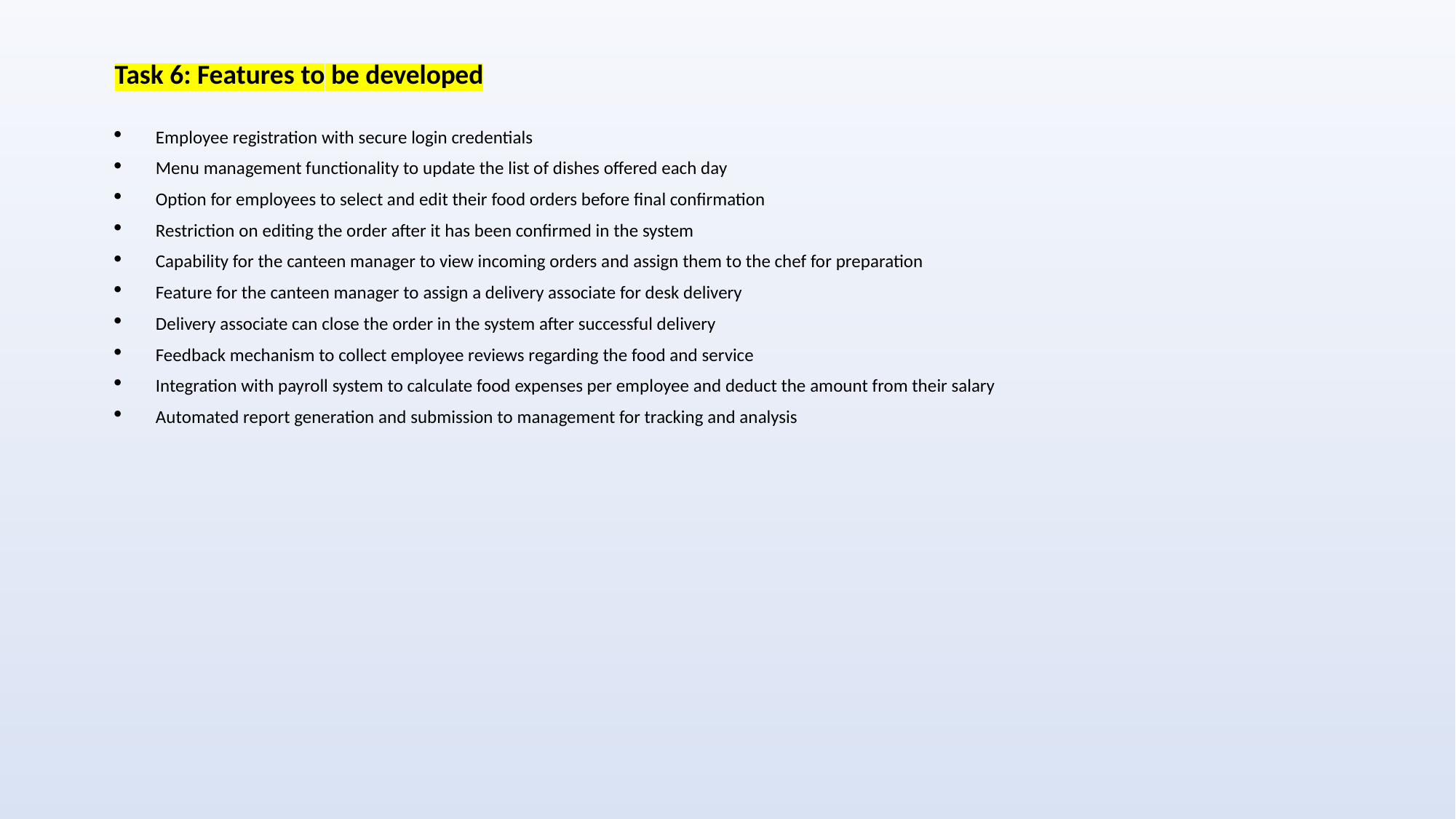

Task 6: Features to be developed
Employee registration with secure login credentials
Menu management functionality to update the list of dishes offered each day
Option for employees to select and edit their food orders before final confirmation
Restriction on editing the order after it has been confirmed in the system
Capability for the canteen manager to view incoming orders and assign them to the chef for preparation
Feature for the canteen manager to assign a delivery associate for desk delivery
Delivery associate can close the order in the system after successful delivery
Feedback mechanism to collect employee reviews regarding the food and service
Integration with payroll system to calculate food expenses per employee and deduct the amount from their salary
Automated report generation and submission to management for tracking and analysis